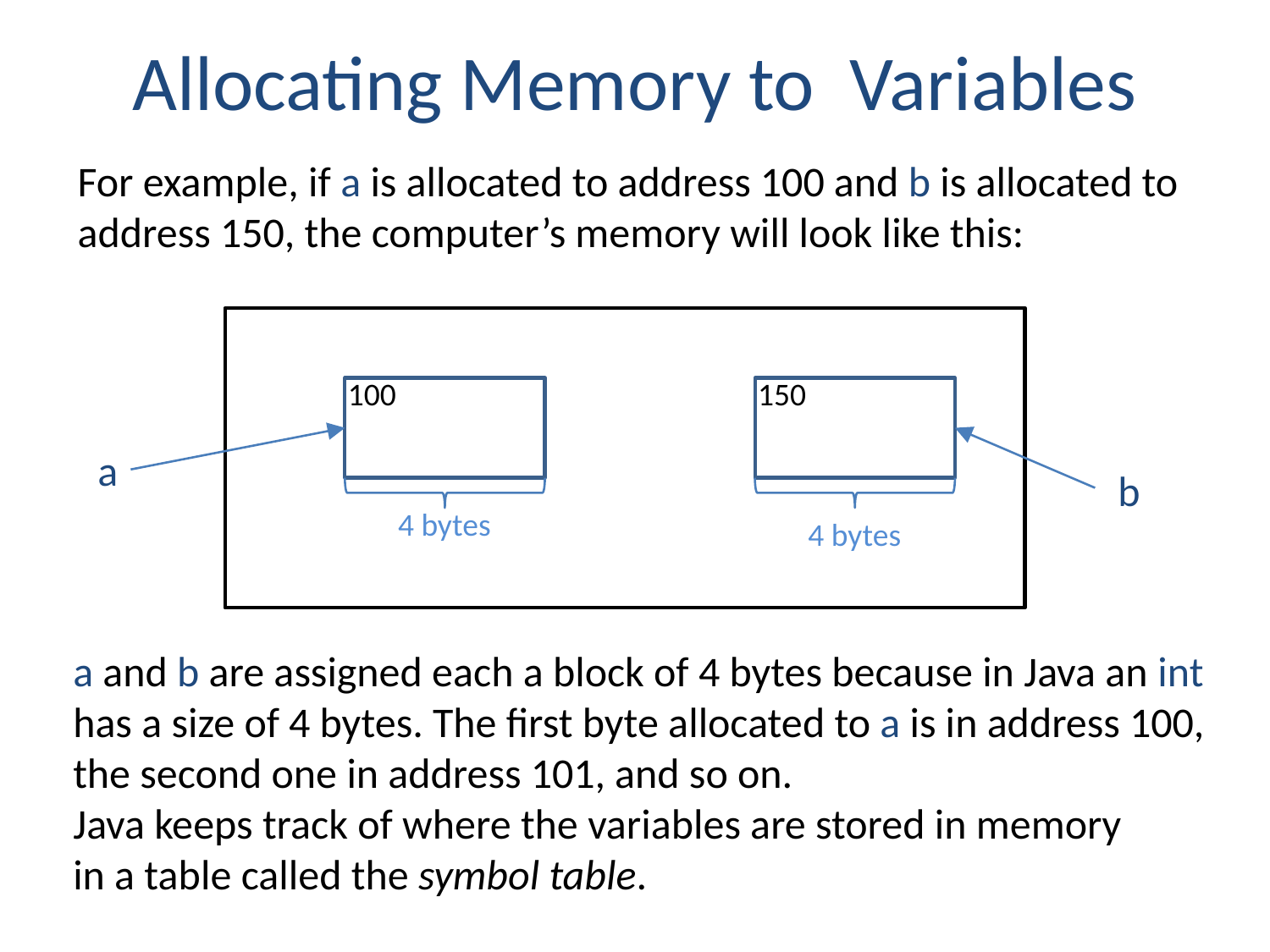

# Allocating Memory to  Variables
For example, if a is allocated to address 100 and b is allocated to address 150, the computer’s memory will look like this:

100
150

a
b
4 bytes
4 bytes
a and b are assigned each a block of 4 bytes because in Java an int
has a size of 4 bytes. The first byte allocated to a is in address 100,
the second one in address 101, and so on.
Java keeps track of where the variables are stored in memory
in a table called the symbol table.